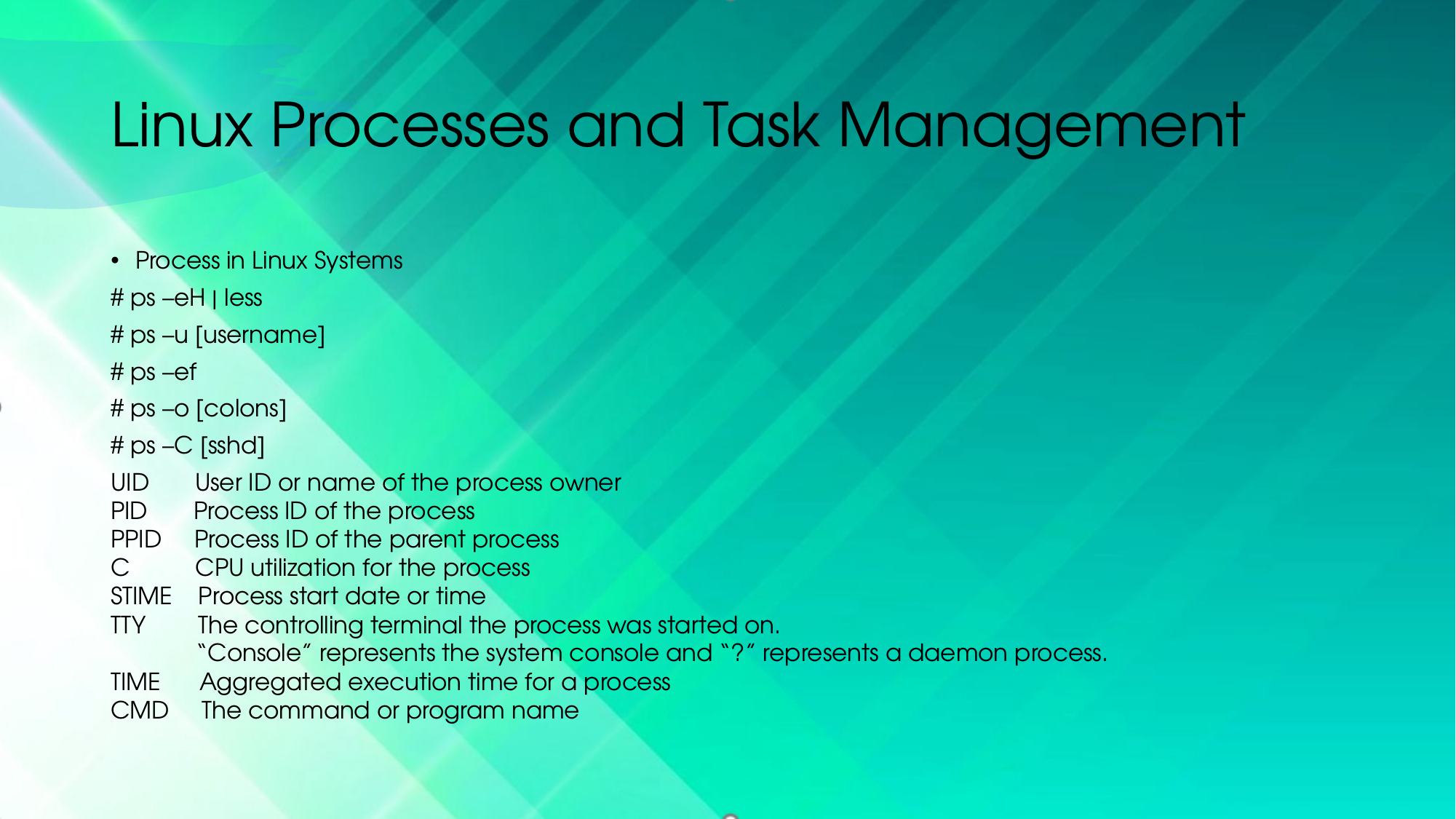

# Linux Processes and Task Management
Process in Linux Systems
# ps –eH | less
# ps –u [username]
# ps –ef
# ps –o [colons]
# ps –C [sshd]
UID       User ID or name of the process owner
PID       Process ID of the process
PPID     Process ID of the parent process
C          CPU utilization for the process
STIME    Process start date or time
TTY        The controlling terminal the process was started on.
             “Console” represents the system console and “?” represents a daemon process.
TIME      Aggregated execution time for a process
CMD     The command or program name